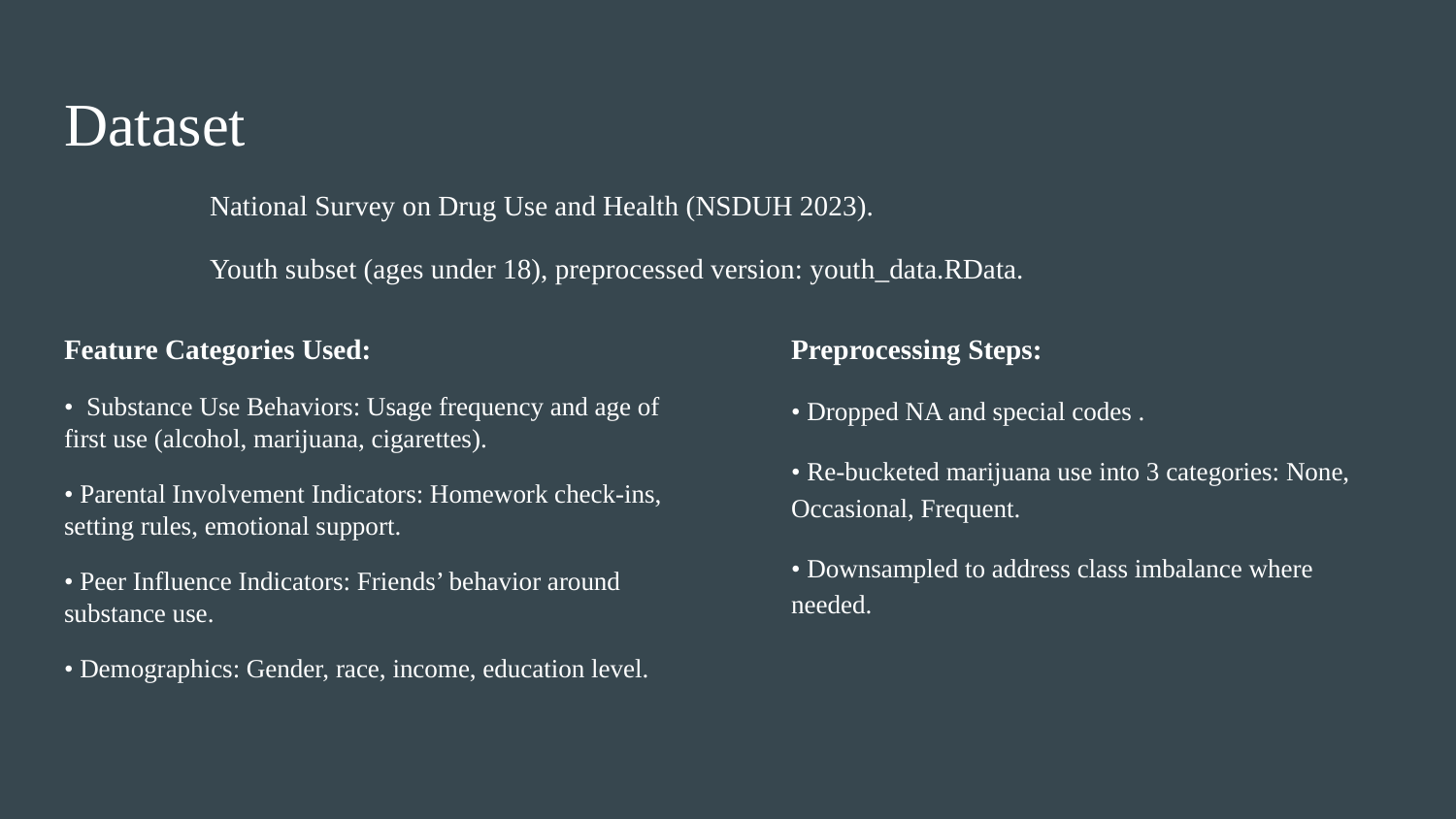

# Dataset
	National Survey on Drug Use and Health (NSDUH 2023).
	Youth subset (ages under 18), preprocessed version: youth_data.RData.

Feature Categories Used:
•  Substance Use Behaviors: Usage frequency and age of first use (alcohol, marijuana, cigarettes).
• Parental Involvement Indicators: Homework check-ins, setting rules, emotional support.
• Peer Influence Indicators: Friends’ behavior around substance use.
• Demographics: Gender, race, income, education level.

Preprocessing Steps:
• Dropped NA and special codes .
• Re-bucketed marijuana use into 3 categories: None, Occasional, Frequent.
• Downsampled to address class imbalance where needed.